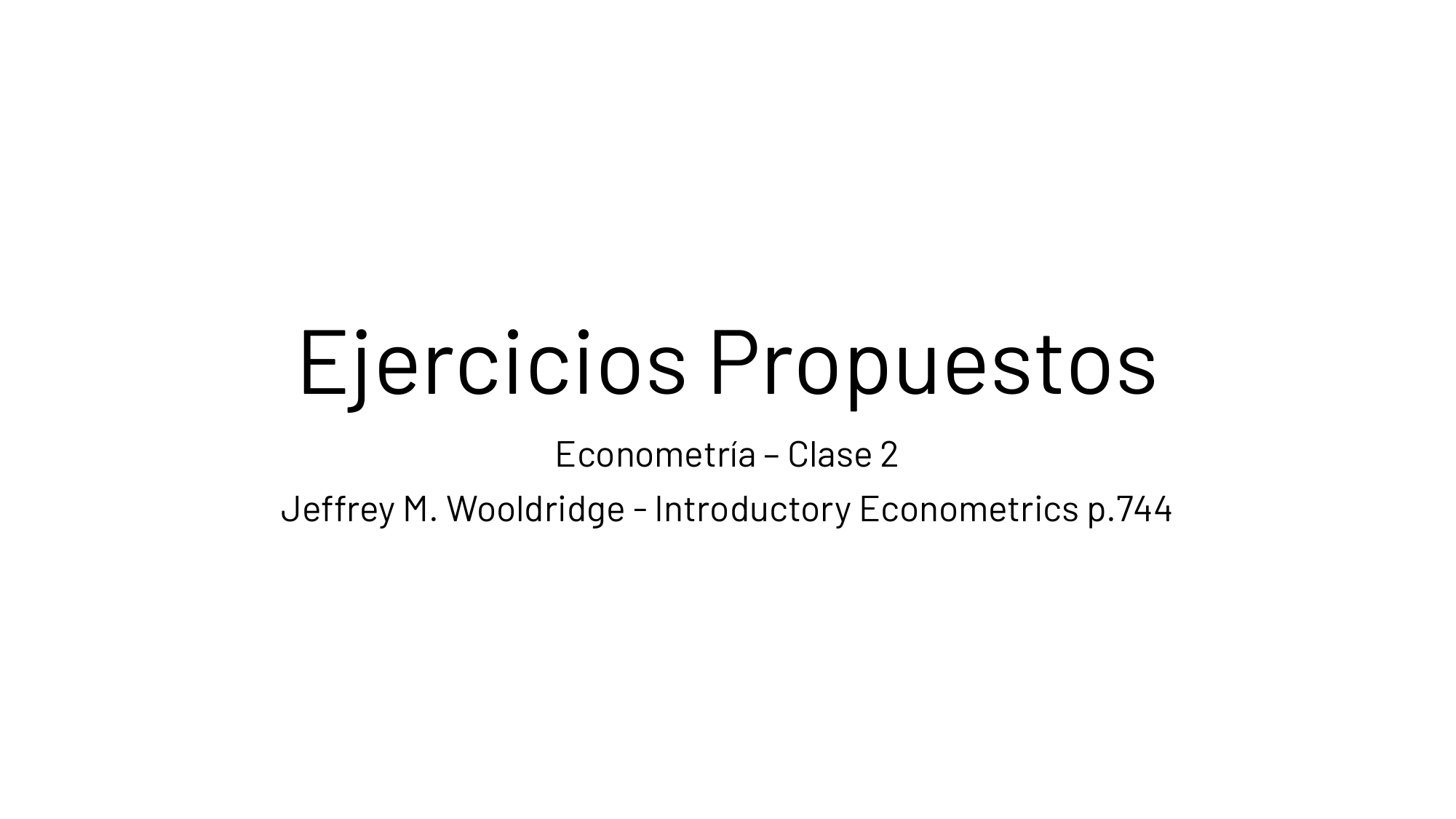

# Ejercicios Propuestos
Econometría – Clase 2
Jeffrey M. Wooldridge - Introductory Econometrics p.744